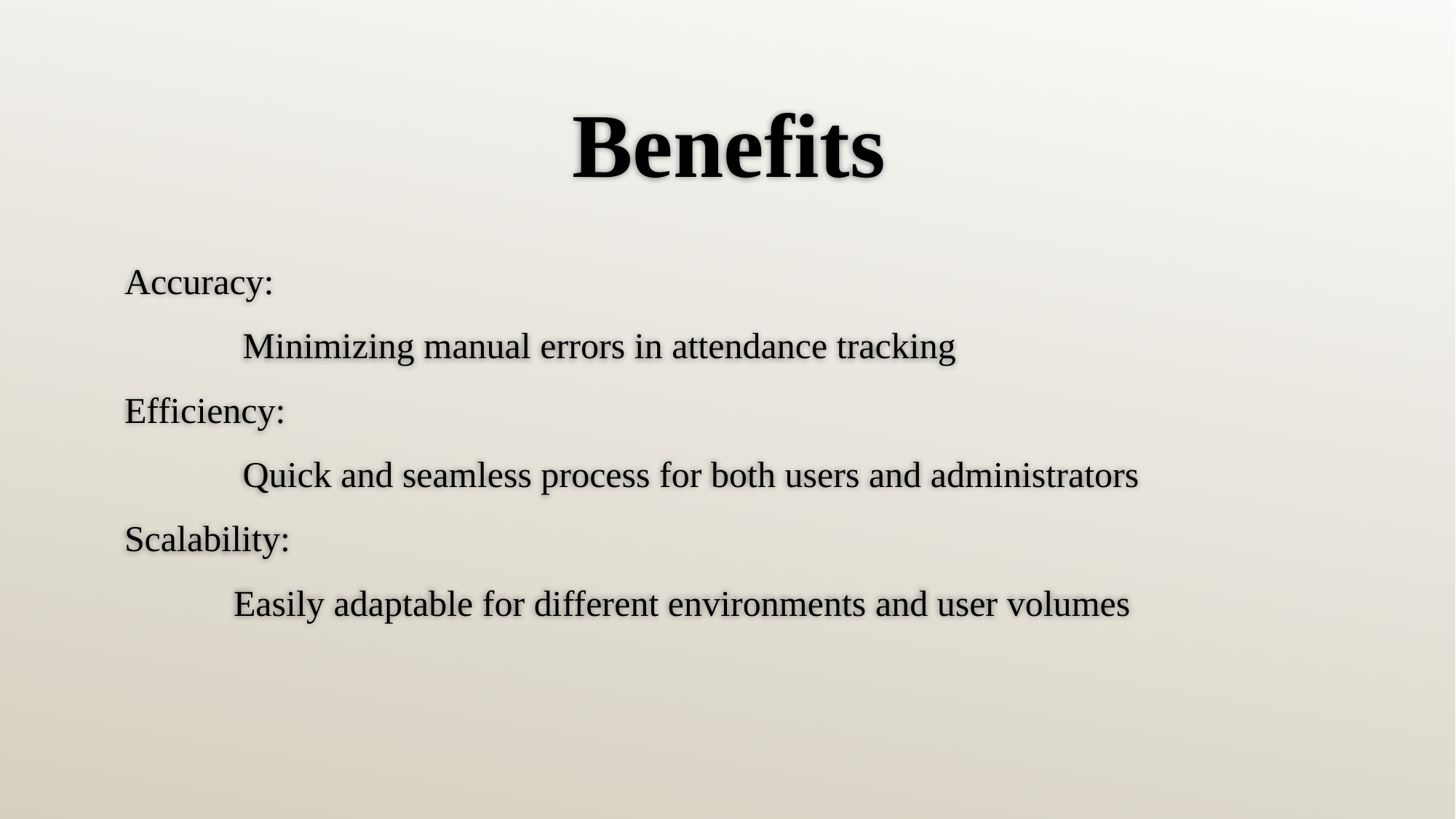

# Benefits
Accuracy:
	 Minimizing manual errors in attendance tracking
Efficiency:
	 Quick and seamless process for both users and administrators
Scalability:
	Easily adaptable for different environments and user volumes